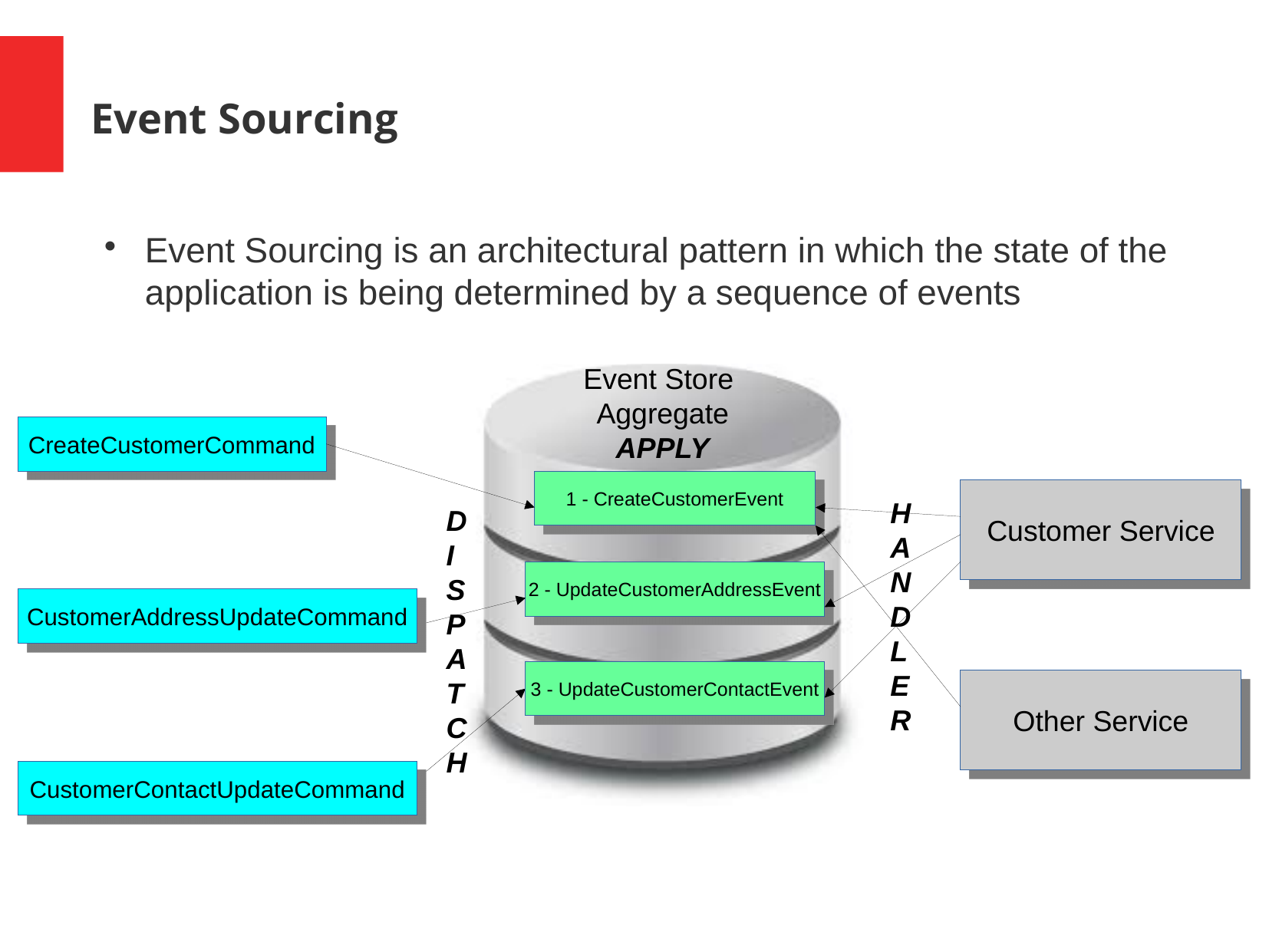

Event Sourcing
Event Sourcing is an architectural pattern in which the state of the application is being determined by a sequence of events

Event Store
Aggregate
APPLY

CreateCustomerCommand

1 - CreateCustomerEvent
Customer Service
HANDLER
DISPATCH

2 - UpdateCustomerAddressEvent

CustomerAddressUpdateCommand

3 - UpdateCustomerContactEvent
Other Service

CustomerContactUpdateCommand